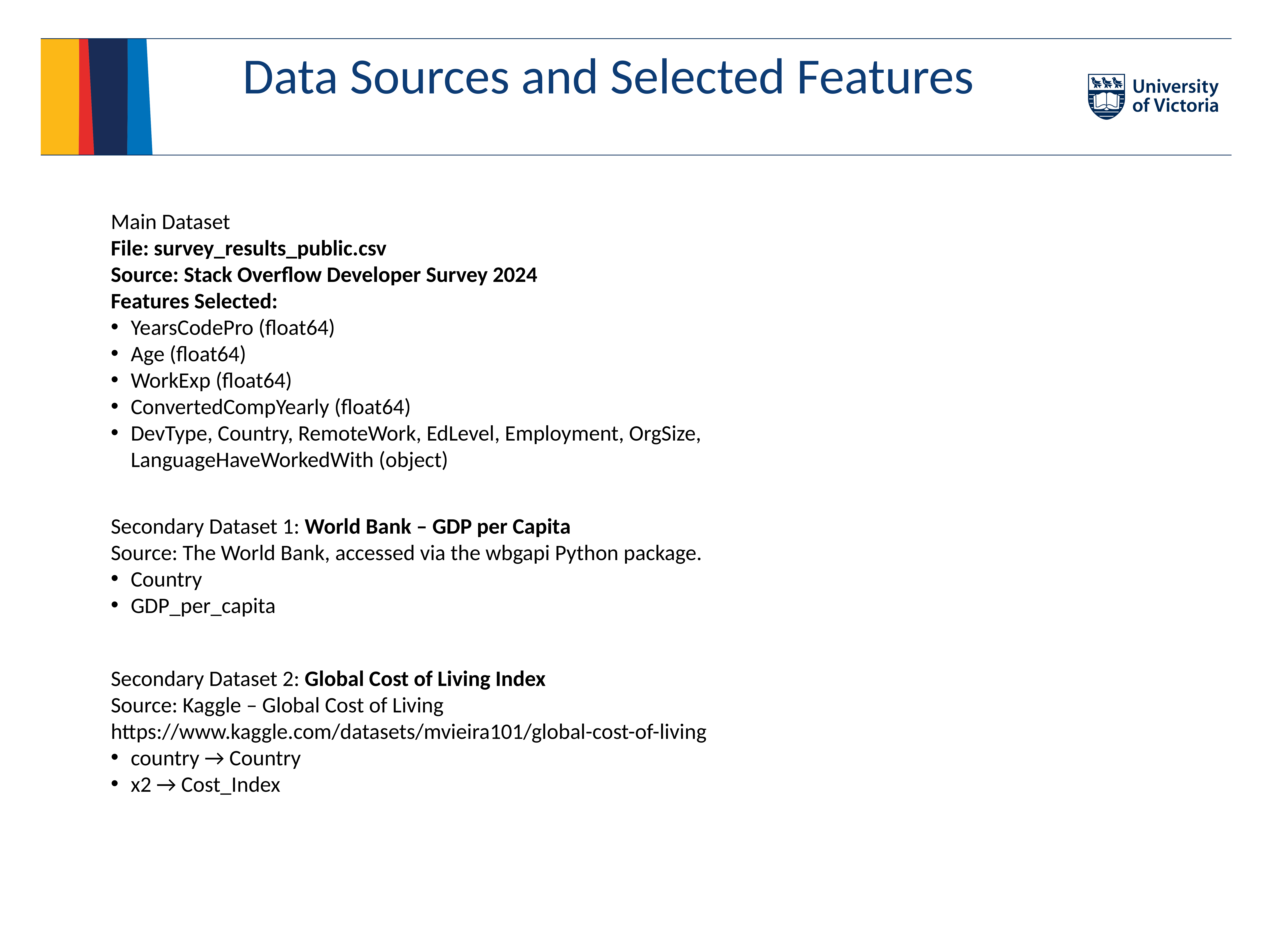

# Data Sources and Selected Features

Main Dataset
File: survey_results_public.csv
Source: Stack Overflow Developer Survey 2024
Features Selected:
YearsCodePro (float64)
Age (float64)
WorkExp (float64)
ConvertedCompYearly (float64)
DevType, Country, RemoteWork, EdLevel, Employment, OrgSize, LanguageHaveWorkedWith (object)
Secondary Dataset 1: World Bank – GDP per Capita
Source: The World Bank, accessed via the wbgapi Python package.
Country
GDP_per_capita
Secondary Dataset 2: Global Cost of Living Index
Source: Kaggle – Global Cost of Living
https://www.kaggle.com/datasets/mvieira101/global-cost-of-living
country → Country
x2 → Cost_Index